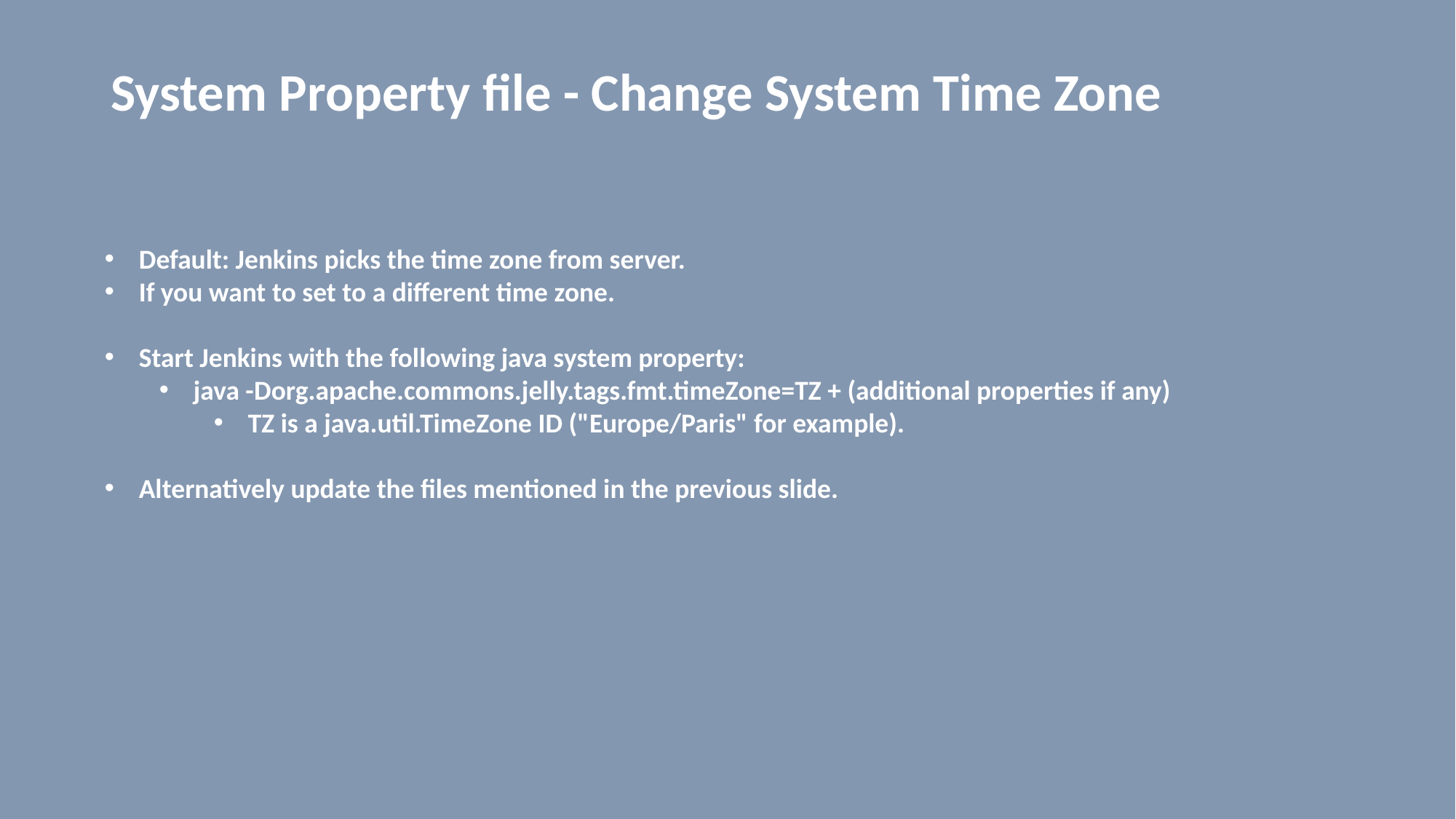

# System Property file - Change System Time Zone

Default: Jenkins picks the time zone from server.
If you want to set to a different time zone.

Start Jenkins with the following java system property:
java -Dorg.apache.commons.jelly.tags.fmt.timeZone=TZ + (additional properties if any)
TZ is a java.util.TimeZone ID ("Europe/Paris" for example).

Alternatively update the files mentioned in the previous slide.